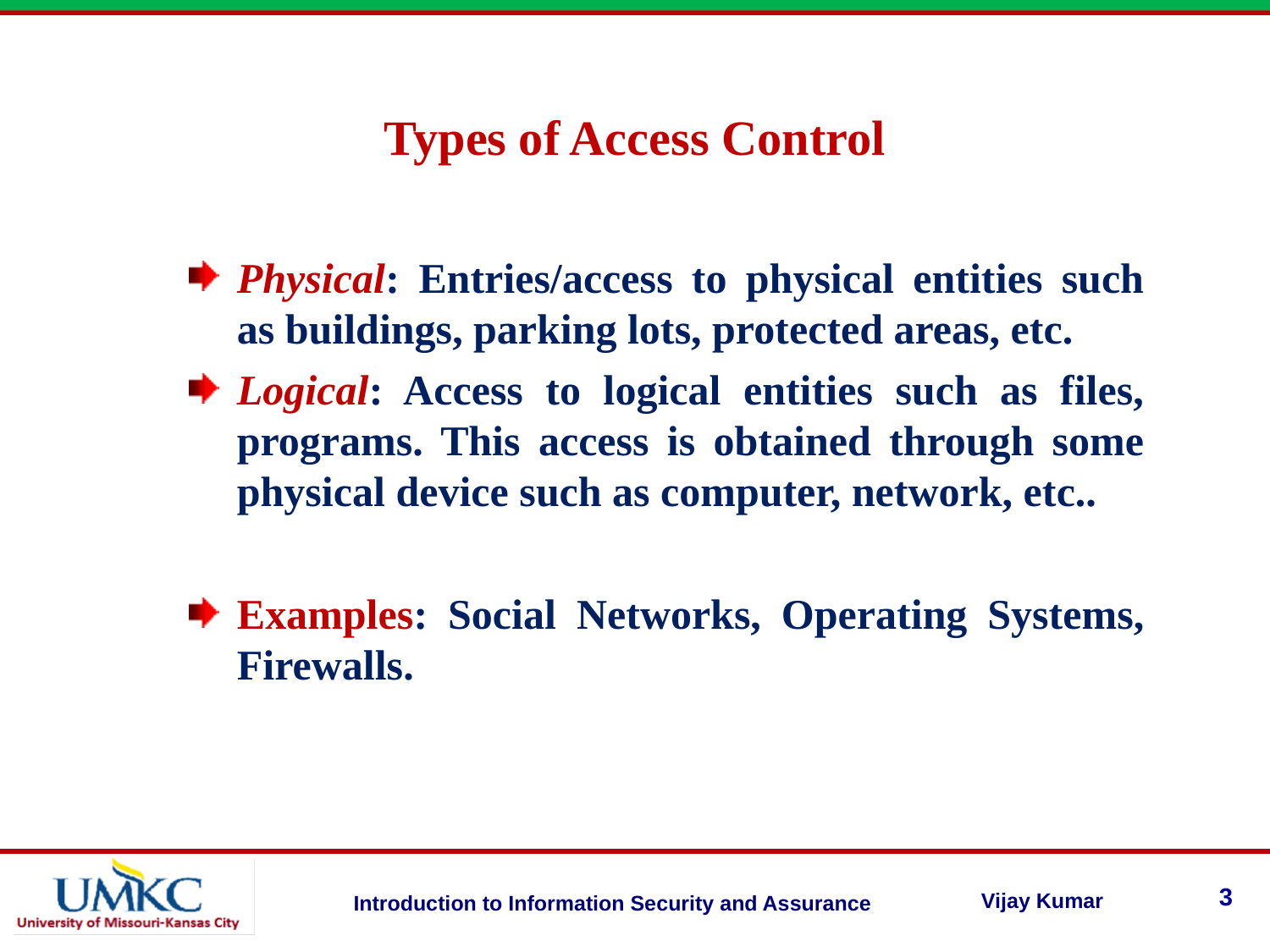

Types of Access Control
Physical: Entries/access to physical entities such as buildings, parking lots, protected areas, etc.
Logical: Access to logical entities such as files, programs. This access is obtained through some physical device such as computer, network, etc..

Examples: Social Networks, Operating Systems, Firewalls.
3